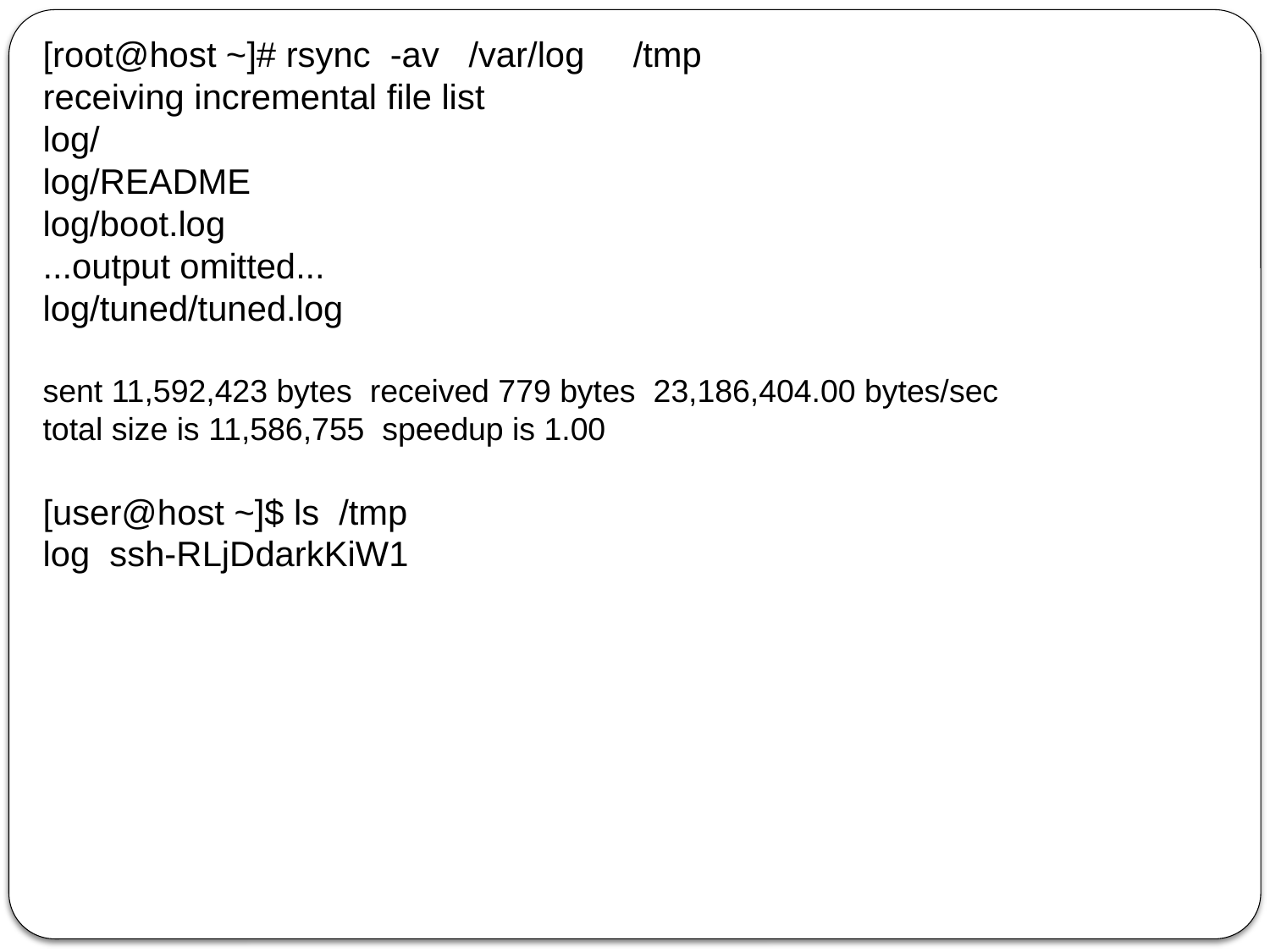

[root@host ~]# rsync  -av   /var/log     /tmp
receiving incremental file list
log/
log/README
log/boot.log
...output omitted...
log/tuned/tuned.log

sent 11,592,423 bytes  received 779 bytes  23,186,404.00 bytes/sec
total size is 11,586,755  speedup is 1.00

[user@host ~]$ ls  /tmp
log  ssh-RLjDdarkKiW1